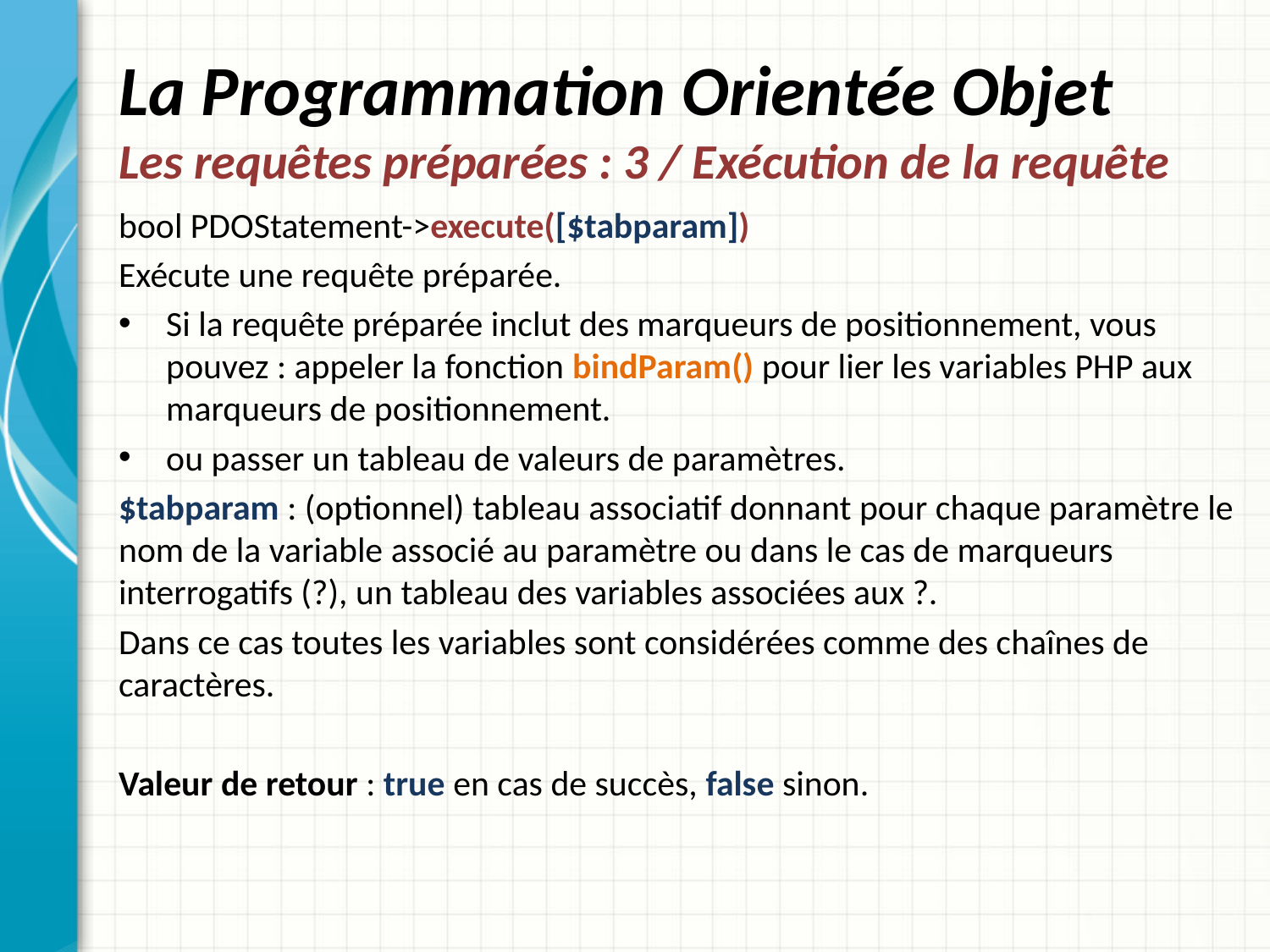

# La Programmation Orientée Objet Les requêtes préparées : 3 / Exécution de la requête
bool PDOStatement->execute([$tabparam])
Exécute une requête préparée.
Si la requête préparée inclut des marqueurs de positionnement, vous pouvez : appeler la fonction bindParam() pour lier les variables PHP aux marqueurs de positionnement.
ou passer un tableau de valeurs de paramètres.
$tabparam : (optionnel) tableau associatif donnant pour chaque paramètre le nom de la variable associé au paramètre ou dans le cas de marqueurs interrogatifs (?), un tableau des variables associées aux ?.
Dans ce cas toutes les variables sont considérées comme des chaînes de caractères.

Valeur de retour : true en cas de succès, false sinon.